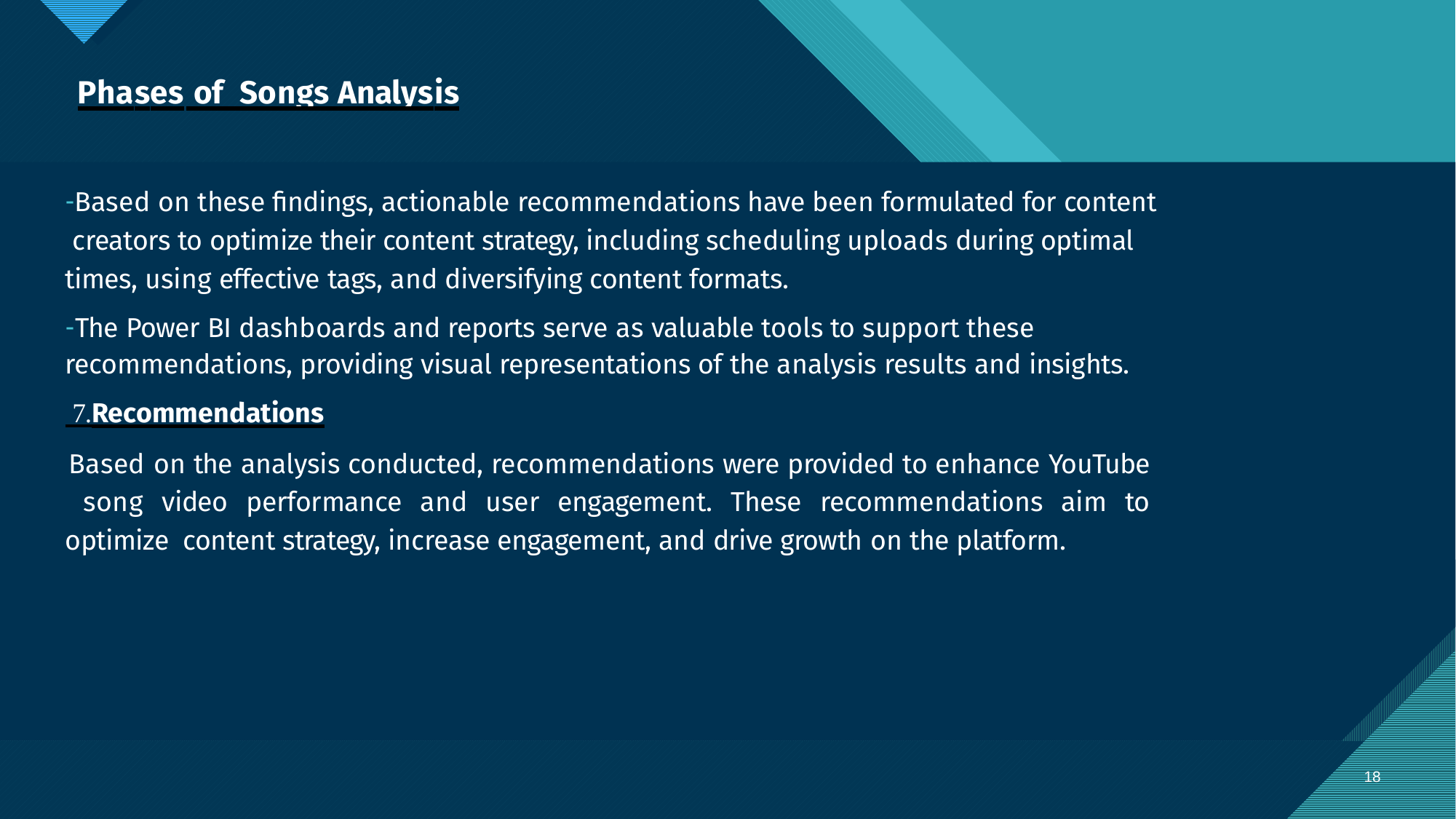

# Phases of  Songs Analysis
Based on these findings, actionable recommendations have been formulated for content  creators to optimize their content strategy, including scheduling uploads during optimal  times, using effective tags, and diversifying content formats.
The Power BI dashboards and reports serve as valuable tools to support these
recommendations, providing visual representations of the analysis results and insights.
 7.Recommendations
Based on the analysis conducted, recommendations were provided to enhance YouTube  song video performance and user engagement. These recommendations aim to optimize  content strategy, increase engagement, and drive growth on the platform.
18